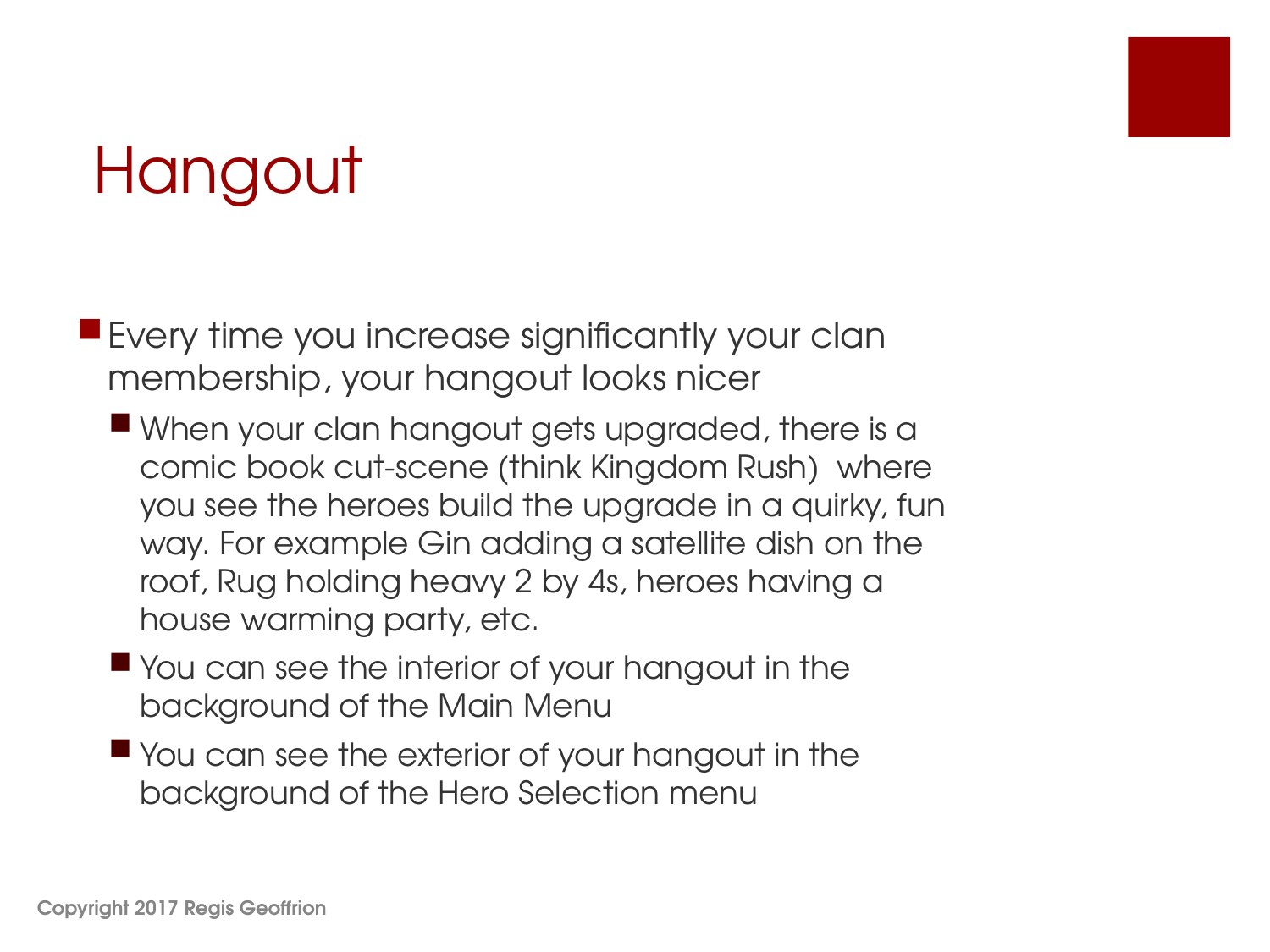

# Hangout
Every time you increase significantly your clan membership, your hangout looks nicer
When your clan hangout gets upgraded, there is a comic book cut-scene (think Kingdom Rush)  where you see the heroes build the upgrade in a quirky, fun way. For example Gin adding a satellite dish on the roof, Rug holding heavy 2 by 4s, heroes having a house warming party, etc.
You can see the interior of your hangout in the background of the Main Menu
You can see the exterior of your hangout in the background of the Hero Selection menu

Copyright 2017 Regis Geoffrion